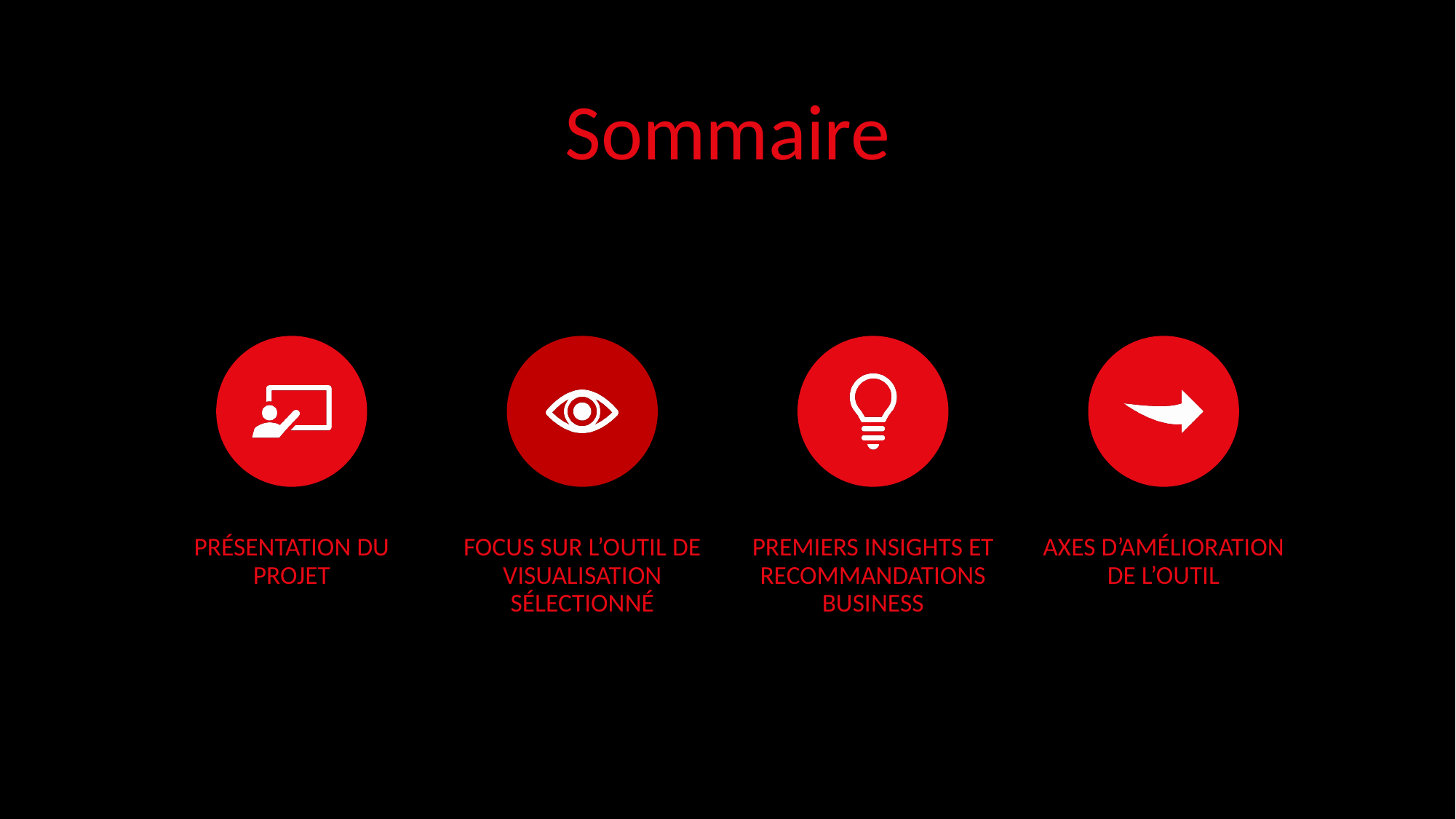

# Sommaire

Présentation du projet
Focus sur l’outil de visualisation sélectionné
Premiers insights et recommandations business
Axes d’amélioration de l’outil